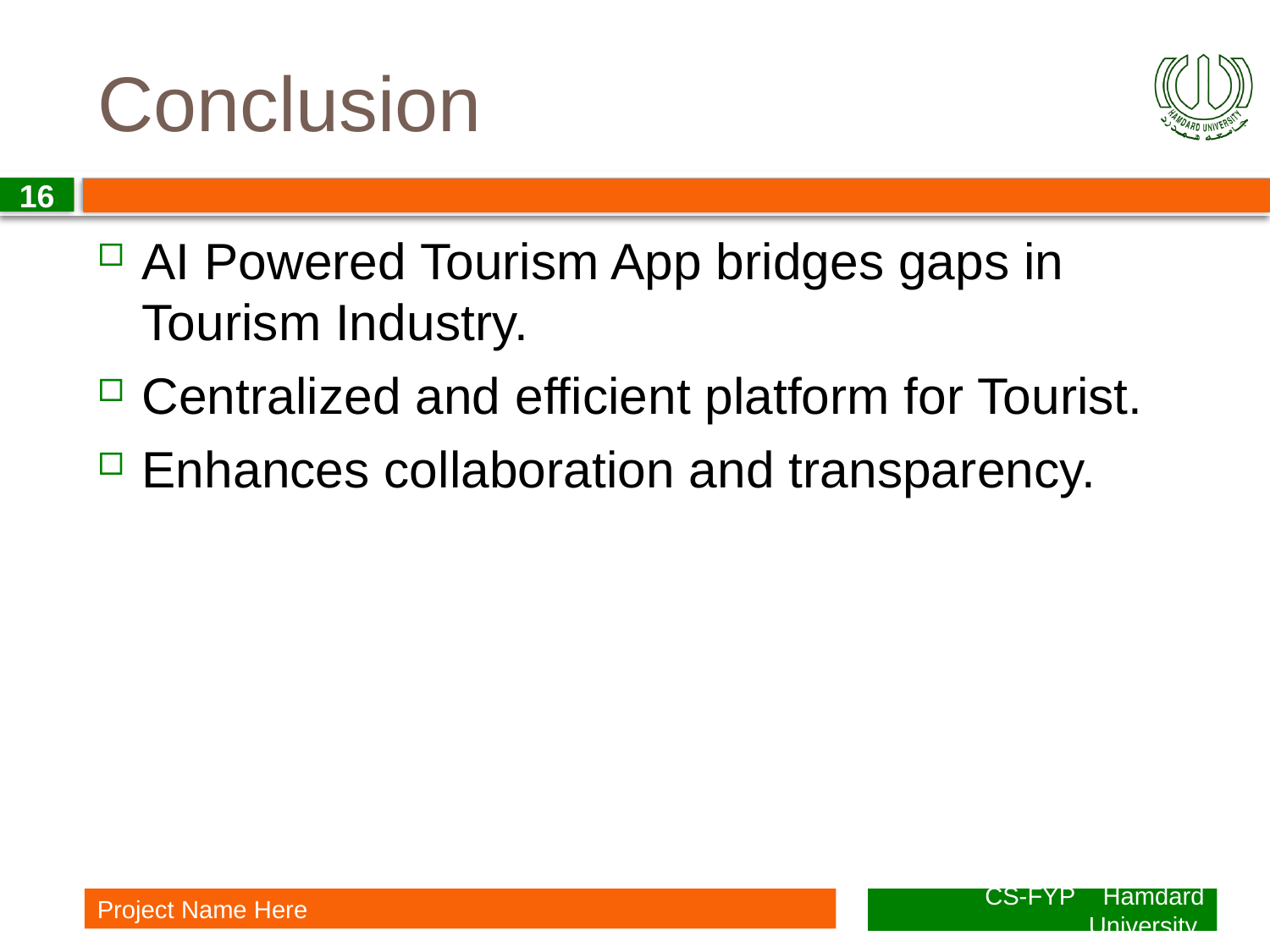

# Conclusion
16
AI Powered Tourism App bridges gaps in Tourism Industry.
Centralized and efficient platform for Tourist.
Enhances collaboration and transparency.

Project Name Here
CS-FYP    Hamdard University